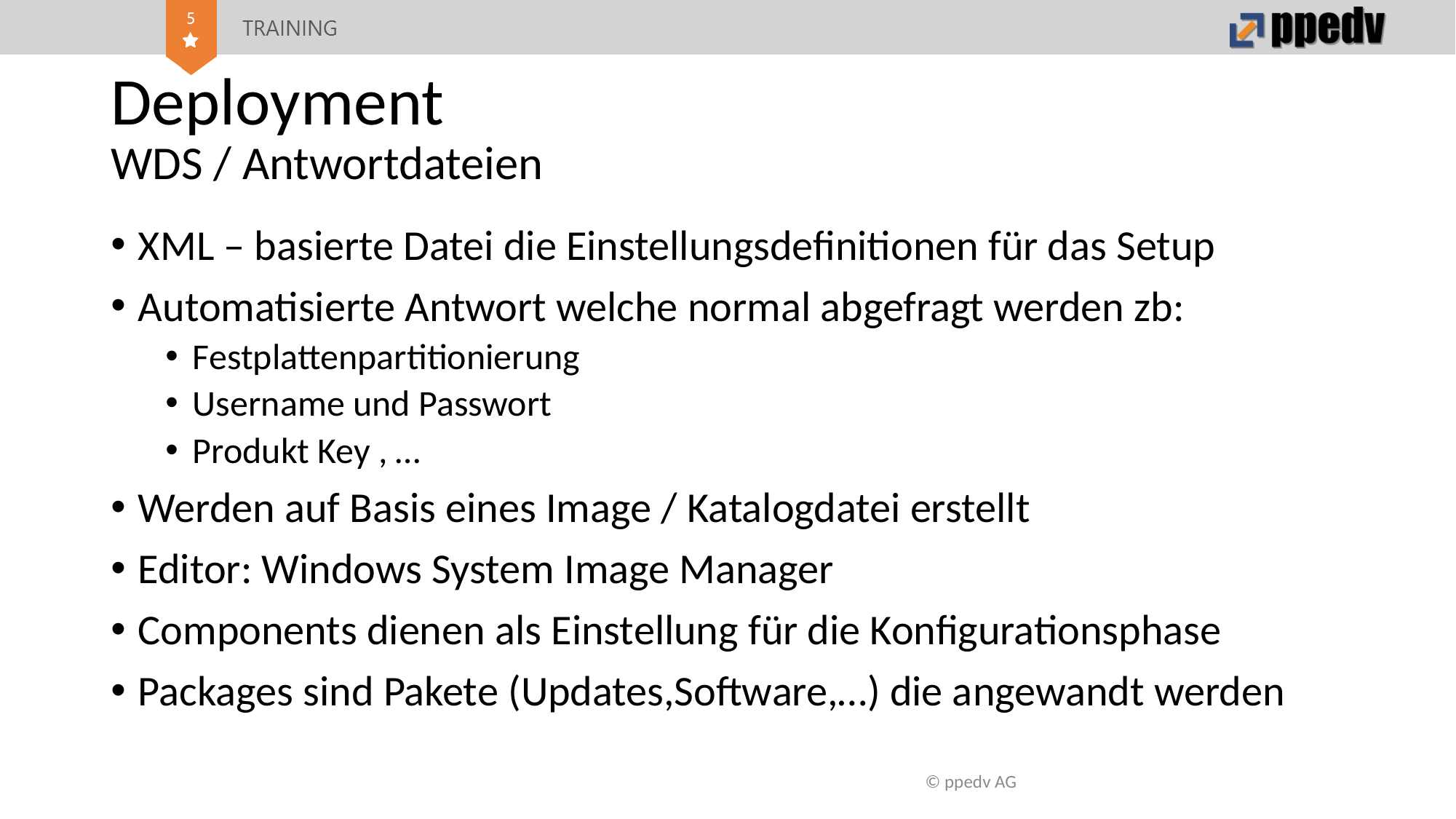

# Deployment WDS / Antwortdateien
XML – basierte Datei die Einstellungsdefinitionen für das Setup
Automatisierte Antwort welche normal abgefragt werden zb:
Festplattenpartitionierung
Username und Passwort
Produkt Key , …
Werden auf Basis eines Image / Katalogdatei erstellt
Editor: Windows System Image Manager
Components dienen als Einstellung für die Konfigurationsphase
Packages sind Pakete (Updates,Software,…) die angewandt werden

© ppedv AG